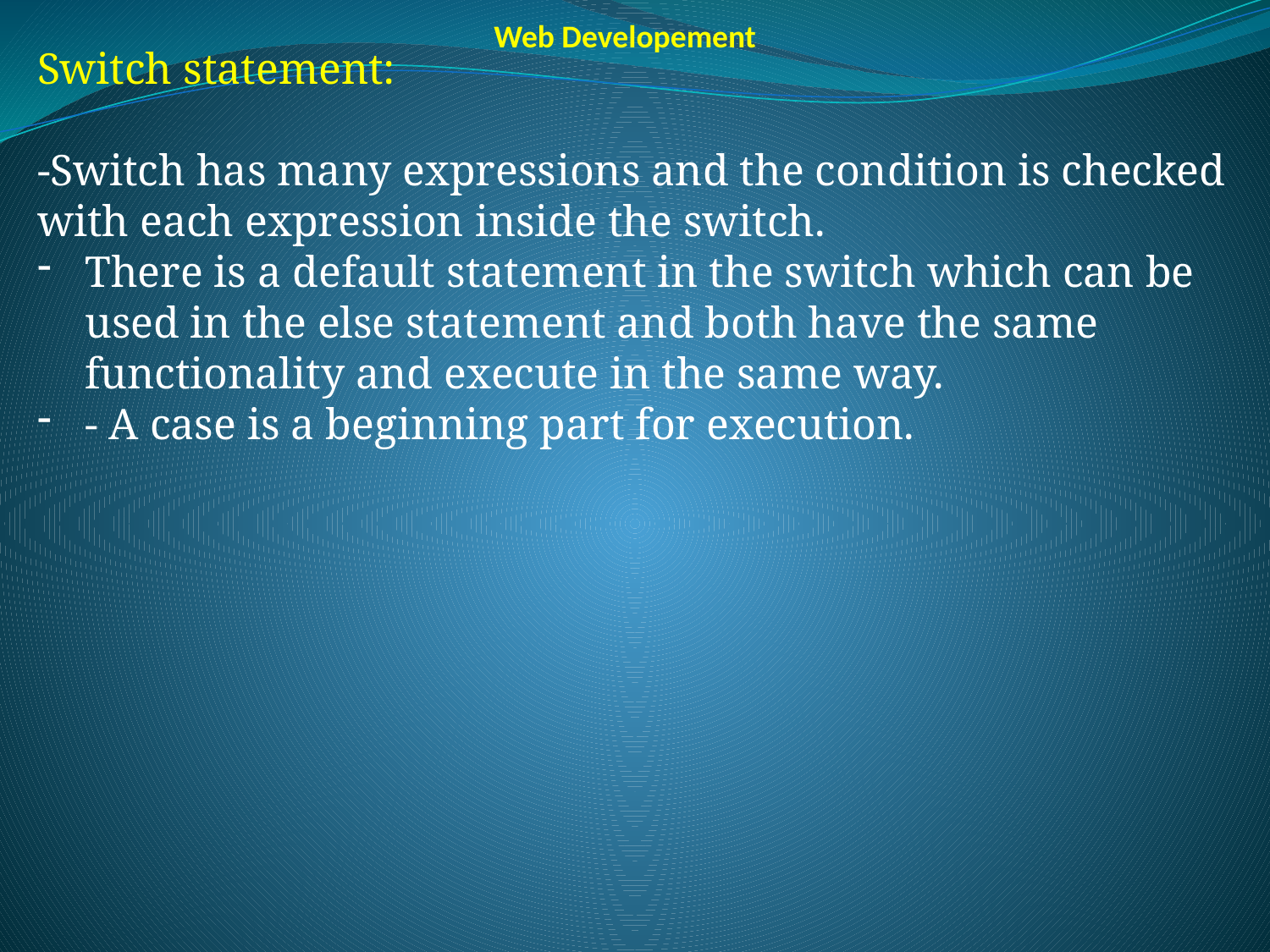

Web Developement
Switch statement:

-Switch has many expressions and the condition is checked with each expression inside the switch.
There is a default statement in the switch which can be used in the else statement and both have the same functionality and execute in the same way.
- A case is a beginning part for execution.